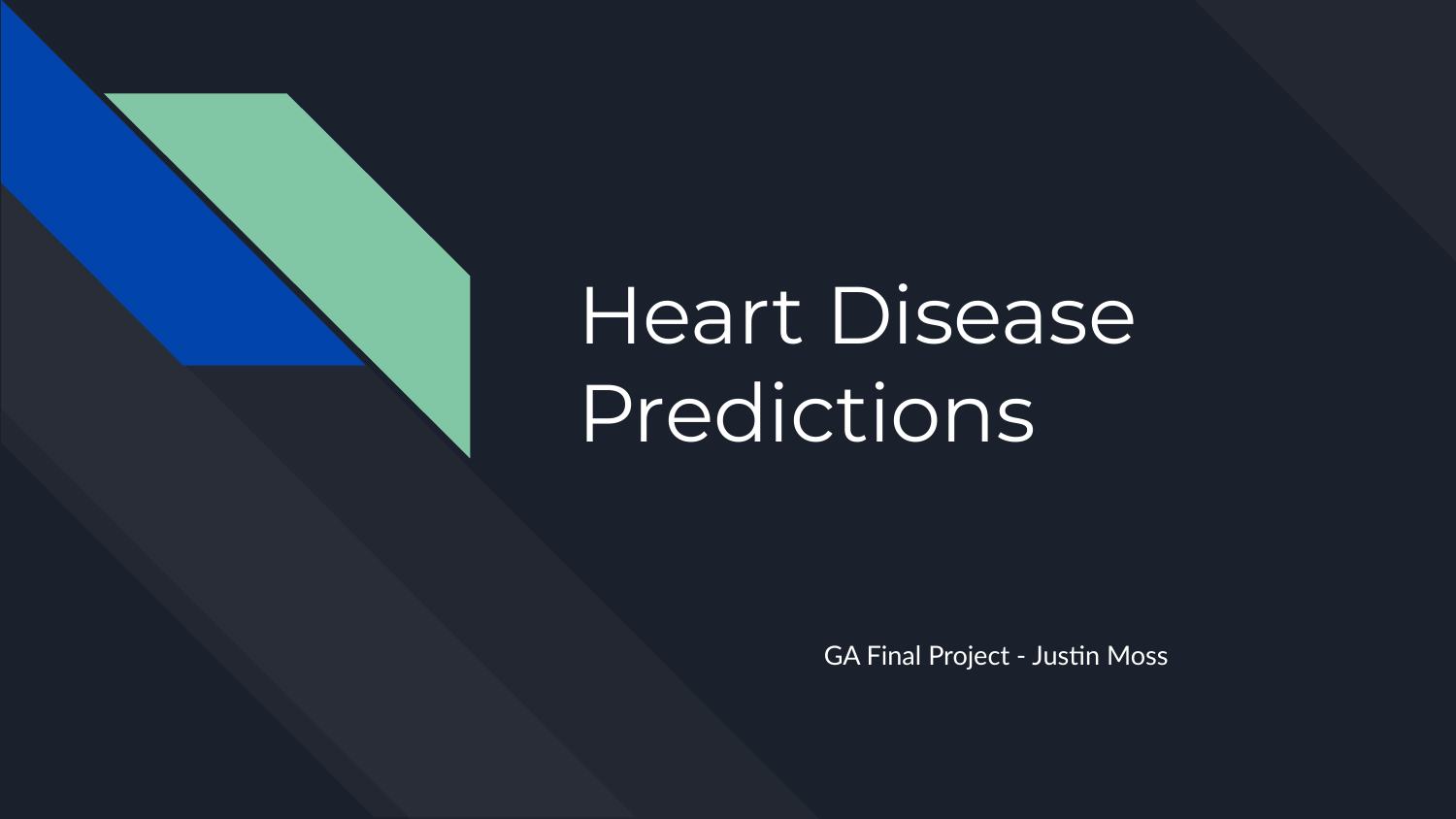

# Heart Disease Predictions
GA Final Project - Justin Moss